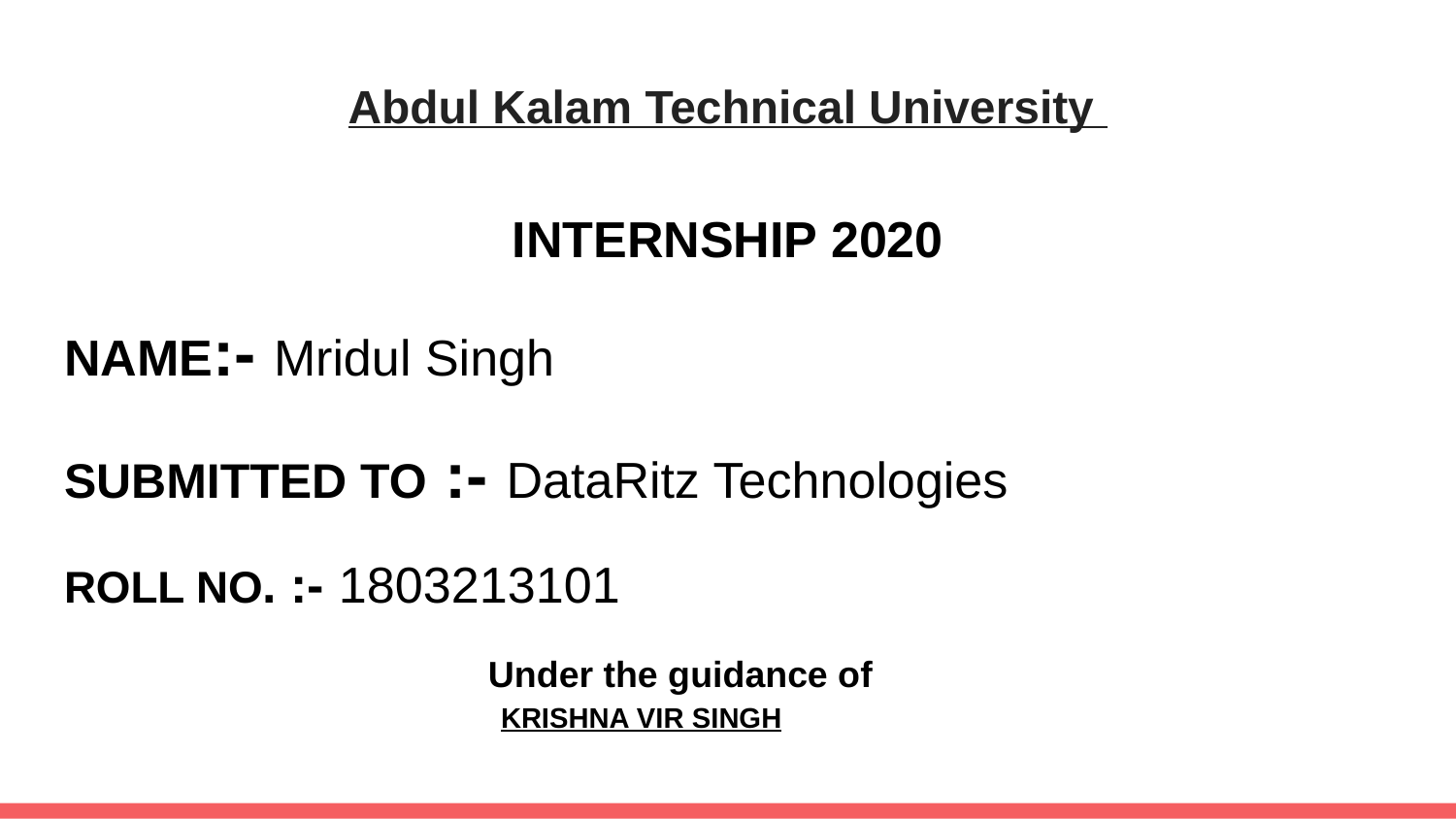

# Abdul Kalam Technical University
INTERNSHIP 2020
NAME:- Mridul Singh
SUBMITTED TO :- DataRitz Technologies
ROLL NO. :- 1803213101
Under the guidance of
KRISHNA VIR SINGH